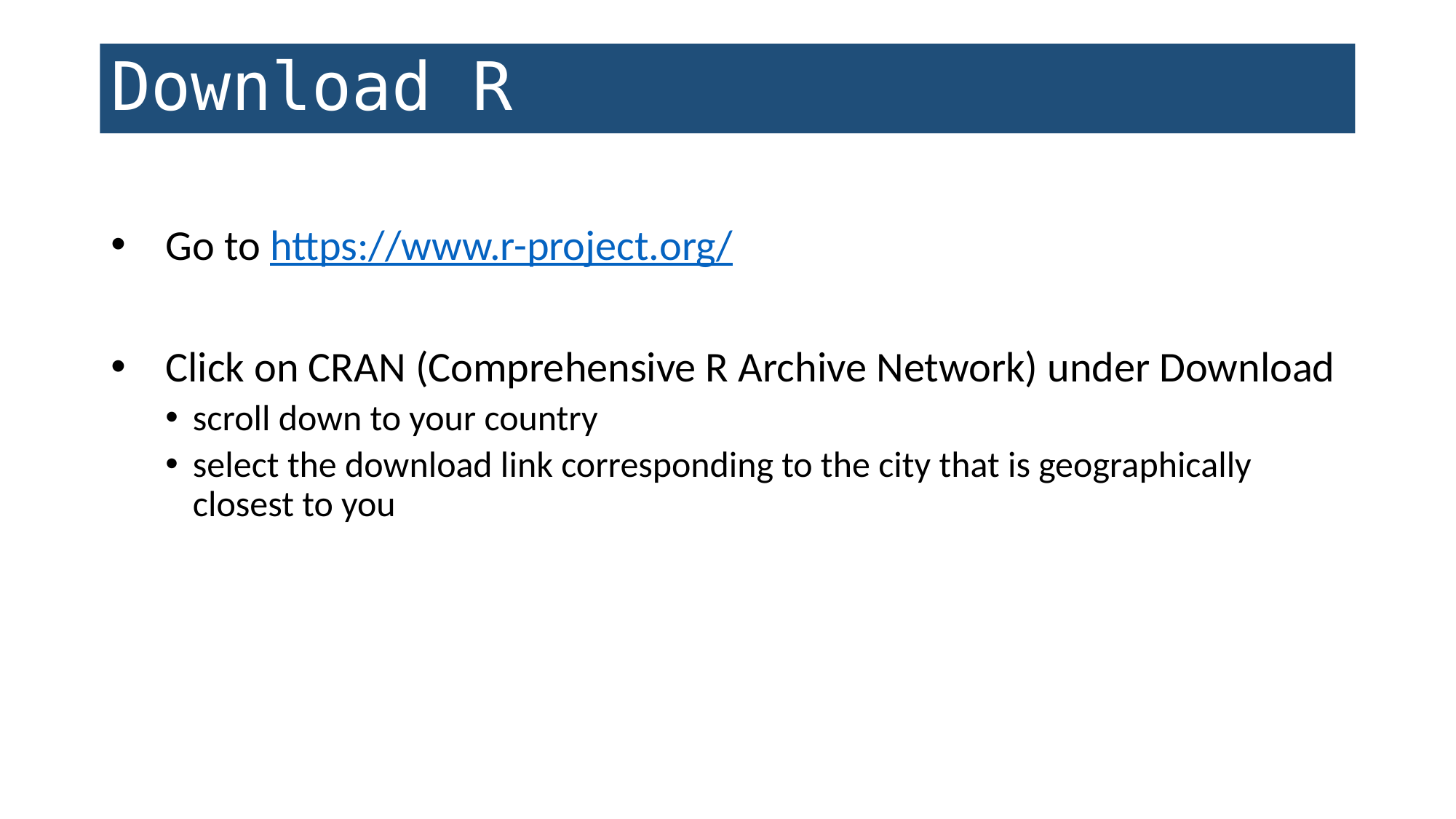

# Download R
Go to https://www.r-project.org/

Click on CRAN (Comprehensive R Archive Network) under Download
scroll down to your country
select the download link corresponding to the city that is geographically closest to you